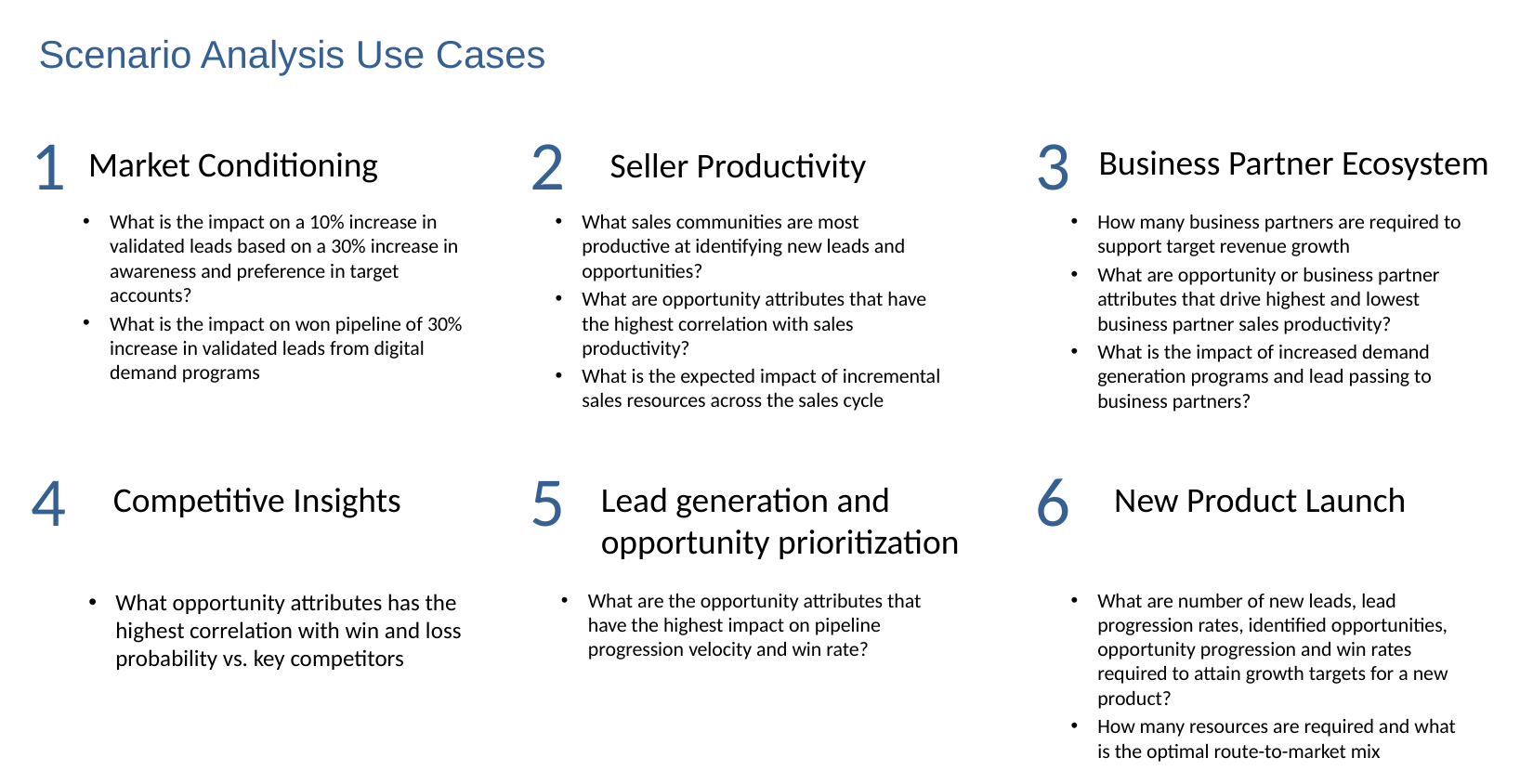

# Scenario Analysis Use Cases
1
2
3
Business Partner Ecosystem
Market Conditioning
Seller Productivity
What is the impact on a 10% increase in validated leads based on a 30% increase in awareness and preference in target accounts?
What is the impact on won pipeline of 30% increase in validated leads from digital demand programs

What sales communities are most productive at identifying new leads and opportunities?
What are opportunity attributes that have the highest correlation with sales productivity?
What is the expected impact of incremental sales resources across the sales cycle

How many business partners are required to support target revenue growth
What are opportunity or business partner  attributes that drive highest and lowest business partner sales productivity?
What is the impact of increased demand generation programs and lead passing to business partners?

4
5
6
Competitive Insights
Lead generation and opportunity prioritization
New Product Launch
What opportunity attributes has the highest correlation with win and loss  probability vs. key competitors

What are the opportunity attributes that have the highest impact on pipeline progression velocity and win rate?

What are number of new leads, lead progression rates, identified opportunities, opportunity progression and win rates required to attain growth targets for a new product?
How many resources are required and what is the optimal route-to-market mix